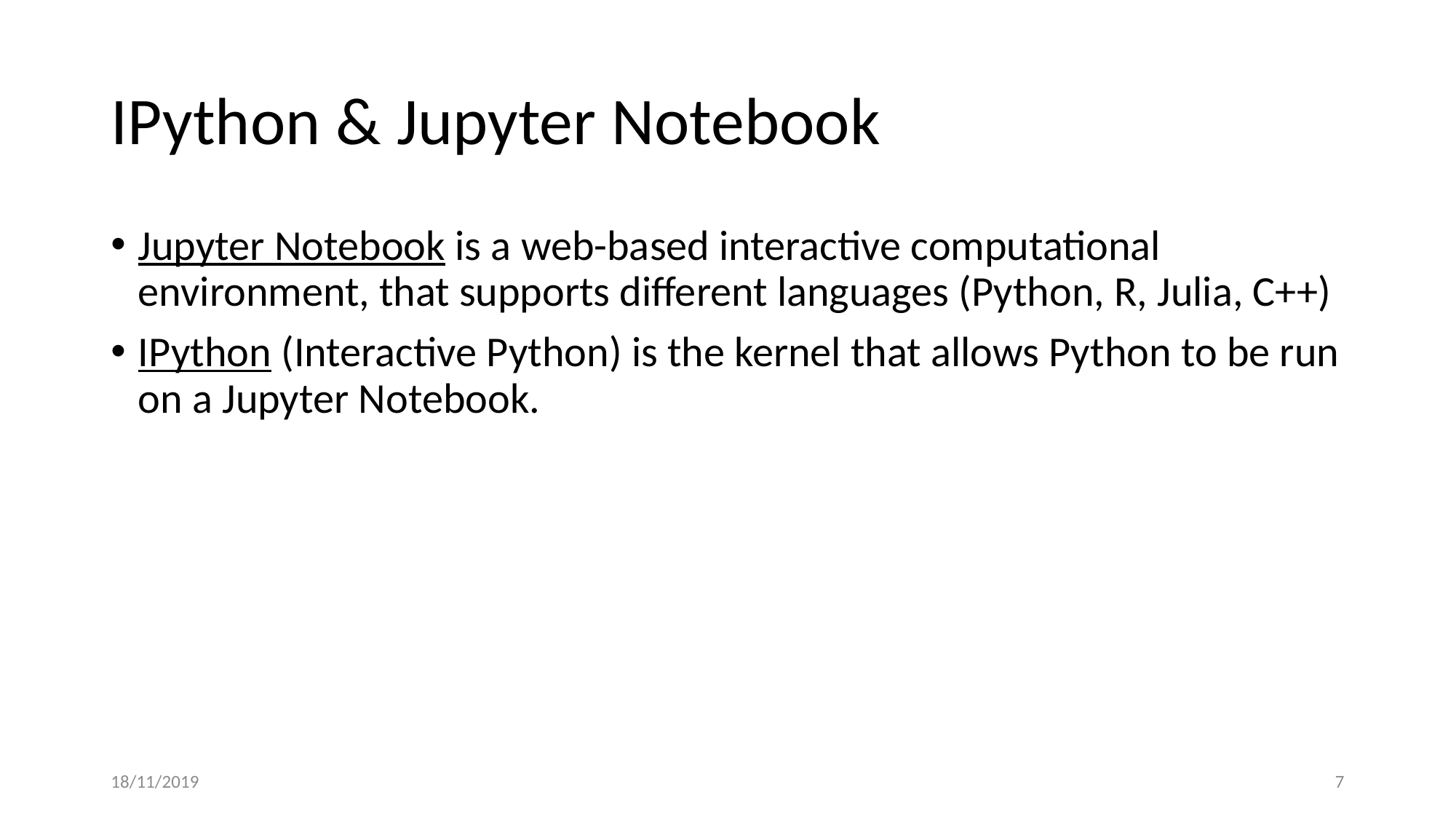

# IPython & Jupyter Notebook
Jupyter Notebook is a web-based interactive computational environment, that supports different languages (Python, R, Julia, C++)
IPython (Interactive Python) is the kernel that allows Python to be run on a Jupyter Notebook.

18/11/2019
7